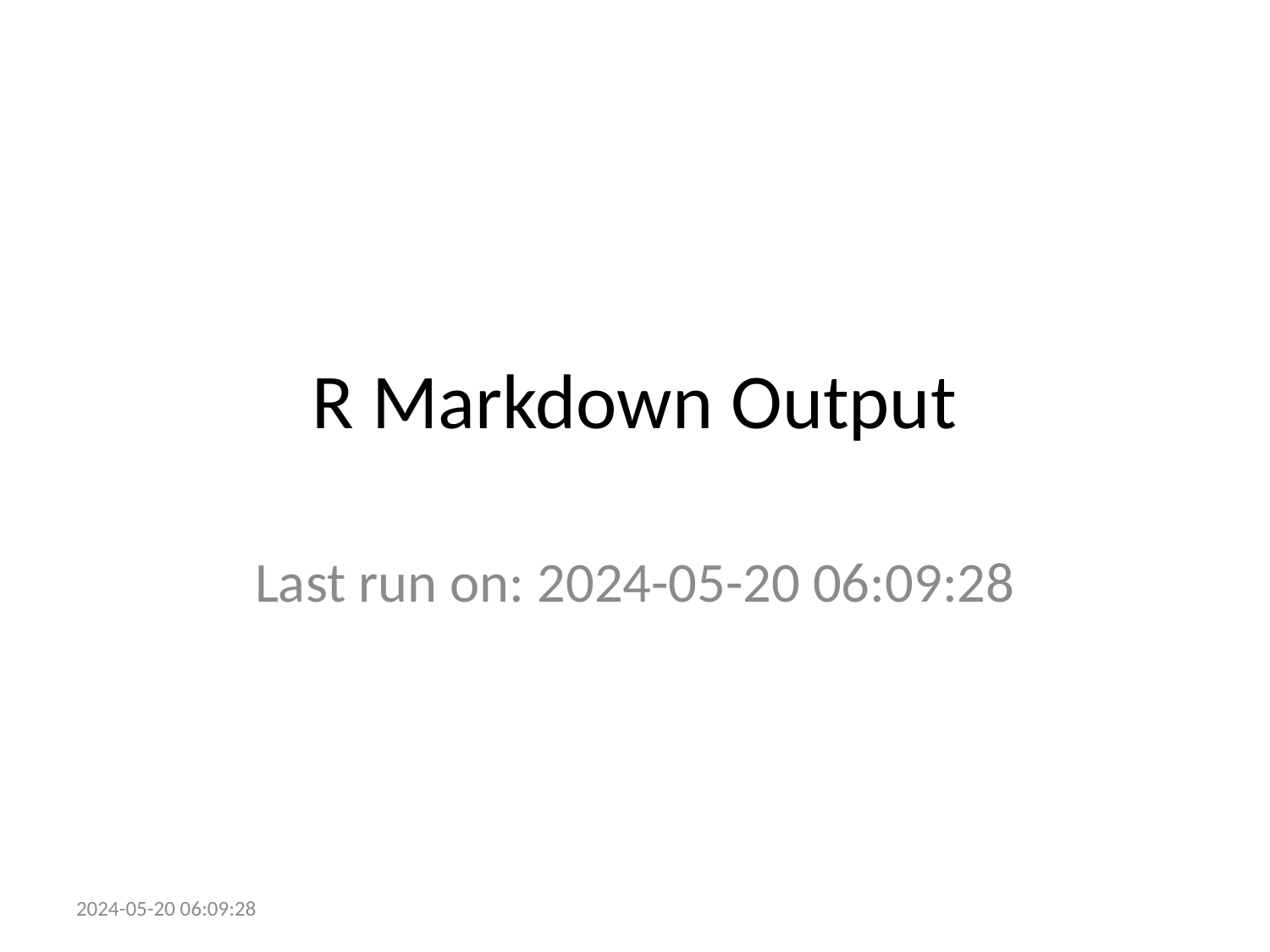

# R Markdown Output
Last run on: 2024-05-20 06:09:28
2024-05-20 06:09:28